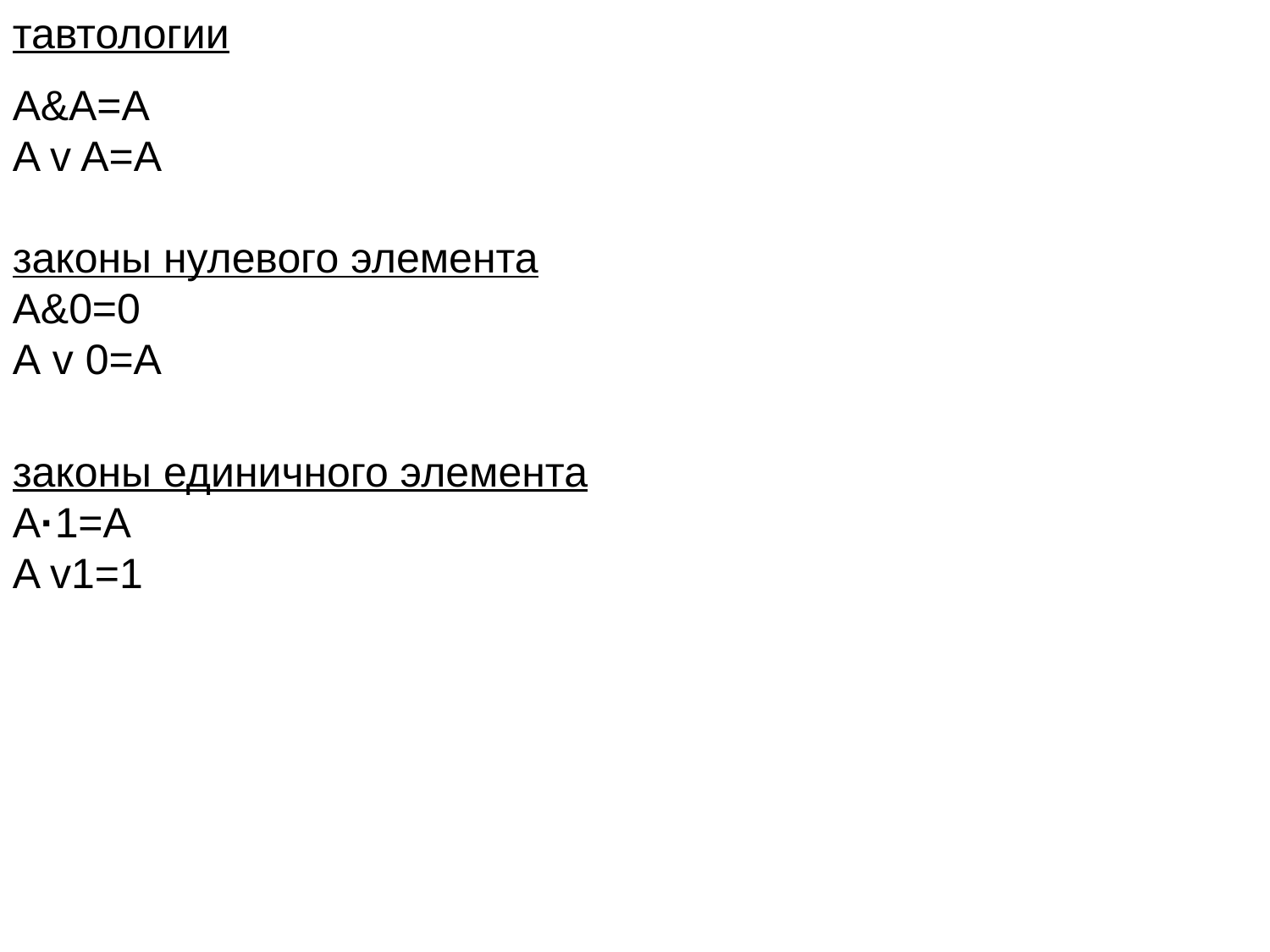

тавтологии

A&A=A
A v A=A
законы нулевого элемента
A&0=0
A v 0=A
законы единичного элемента A·1=A
A v1=1